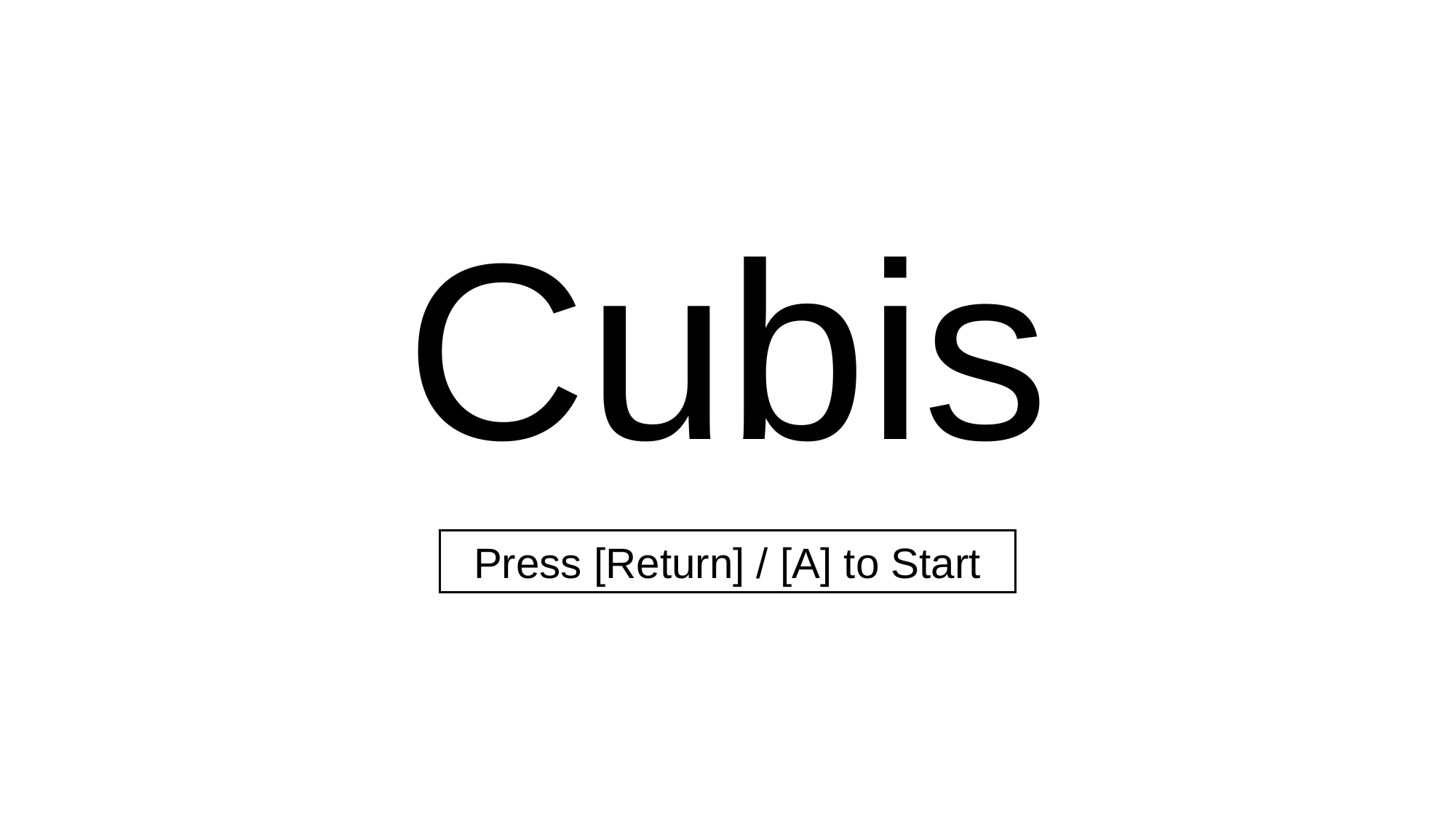

Cubis
Press [Return] / [A] to Start